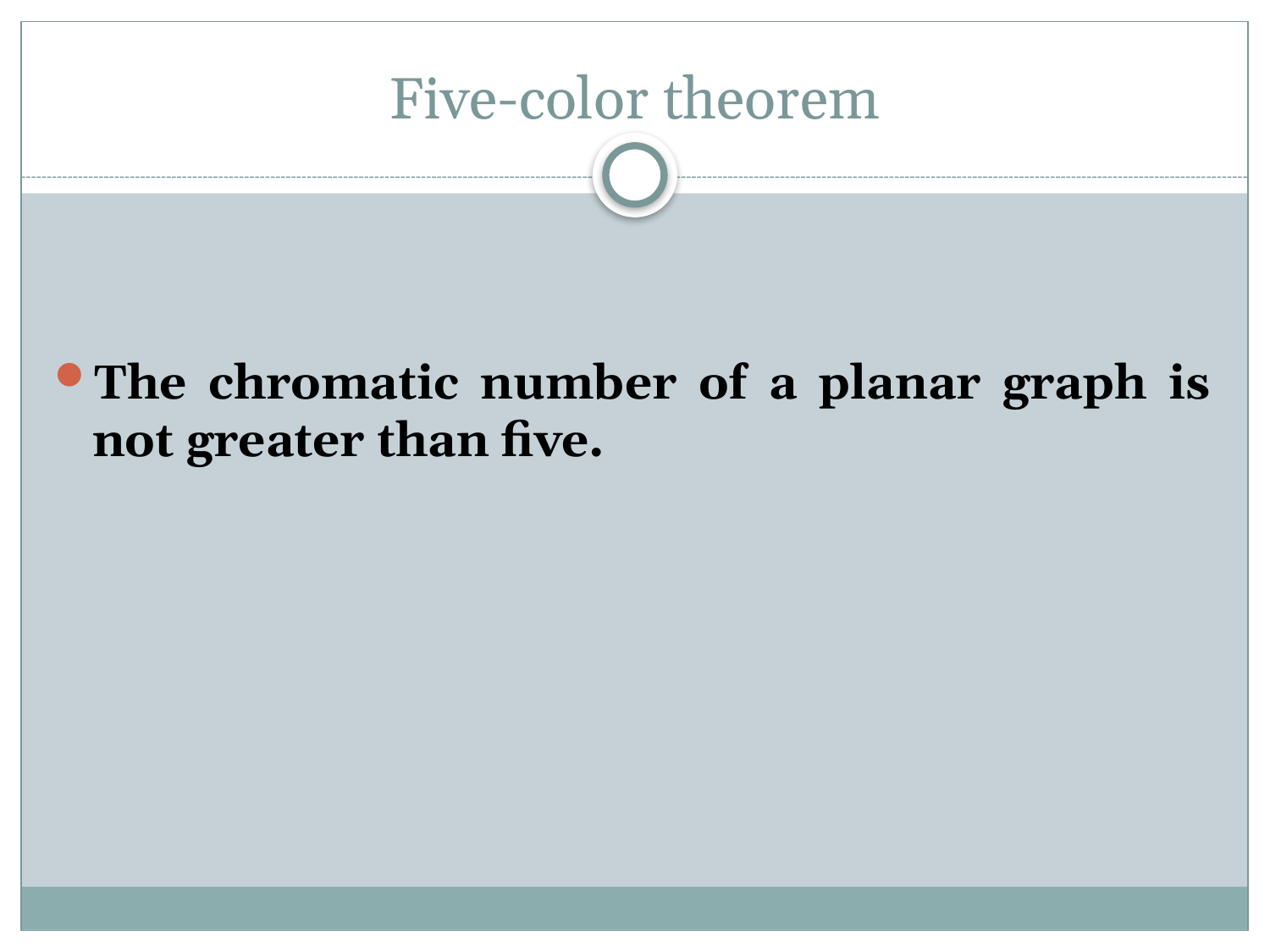

# Five-color theorem

The chromatic number of a planar graph is not greater than five.